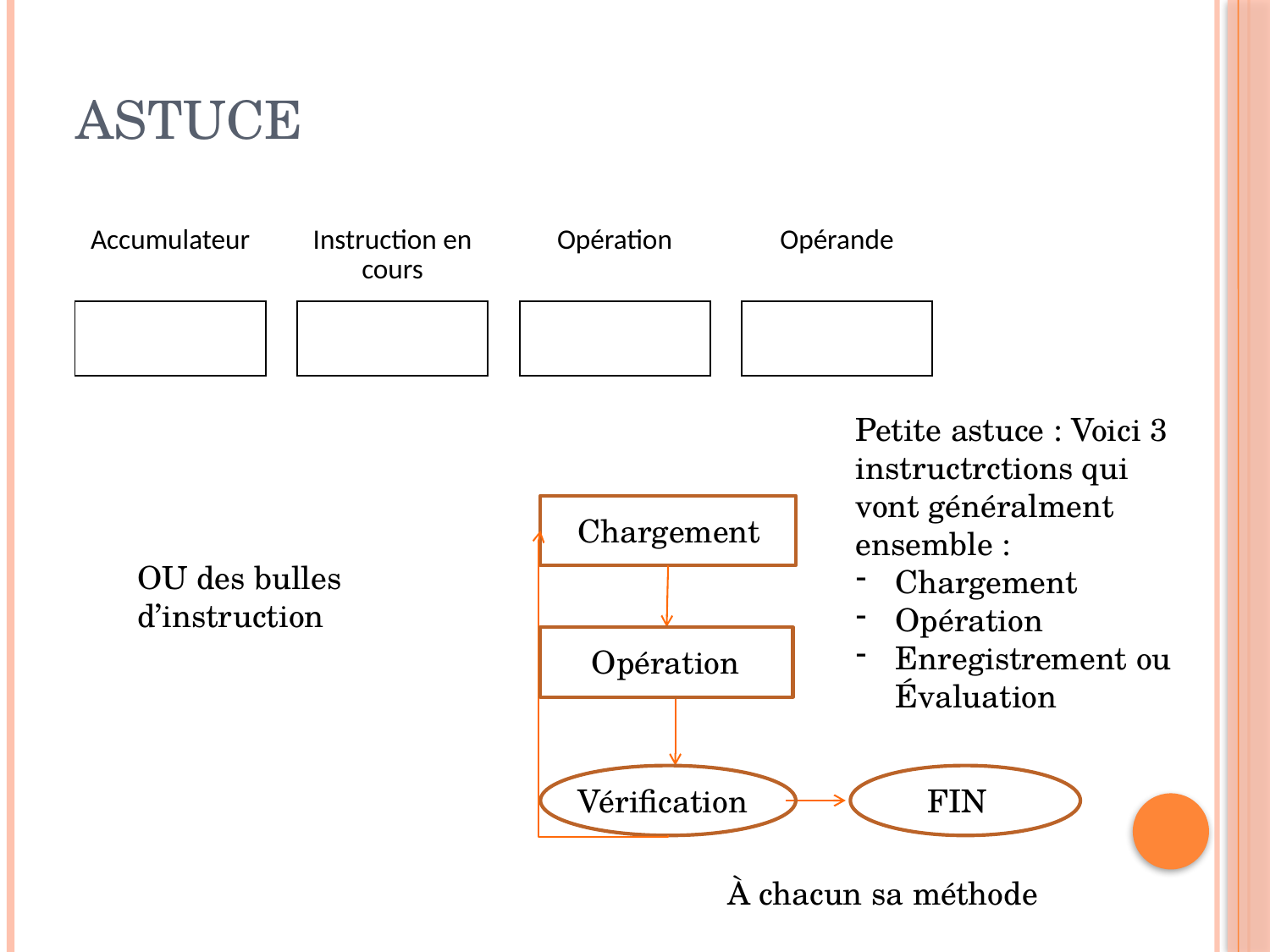

# Astuce
| Accumulateur |  | Instruction en cours |  | Opération |  | Opérande |  |  |
| --- | --- | --- | --- | --- | --- | --- | --- | --- |
|  |  |  |  |  |  |  |  |  |
Petite astuce : Voici 3 instructrctions qui vont généralment ensemble :
Chargement
Opération
Enregistrement ou Évaluation

Chargement
OU des bulles d’instruction

Opération

Vérification
FIN
À chacun sa méthode